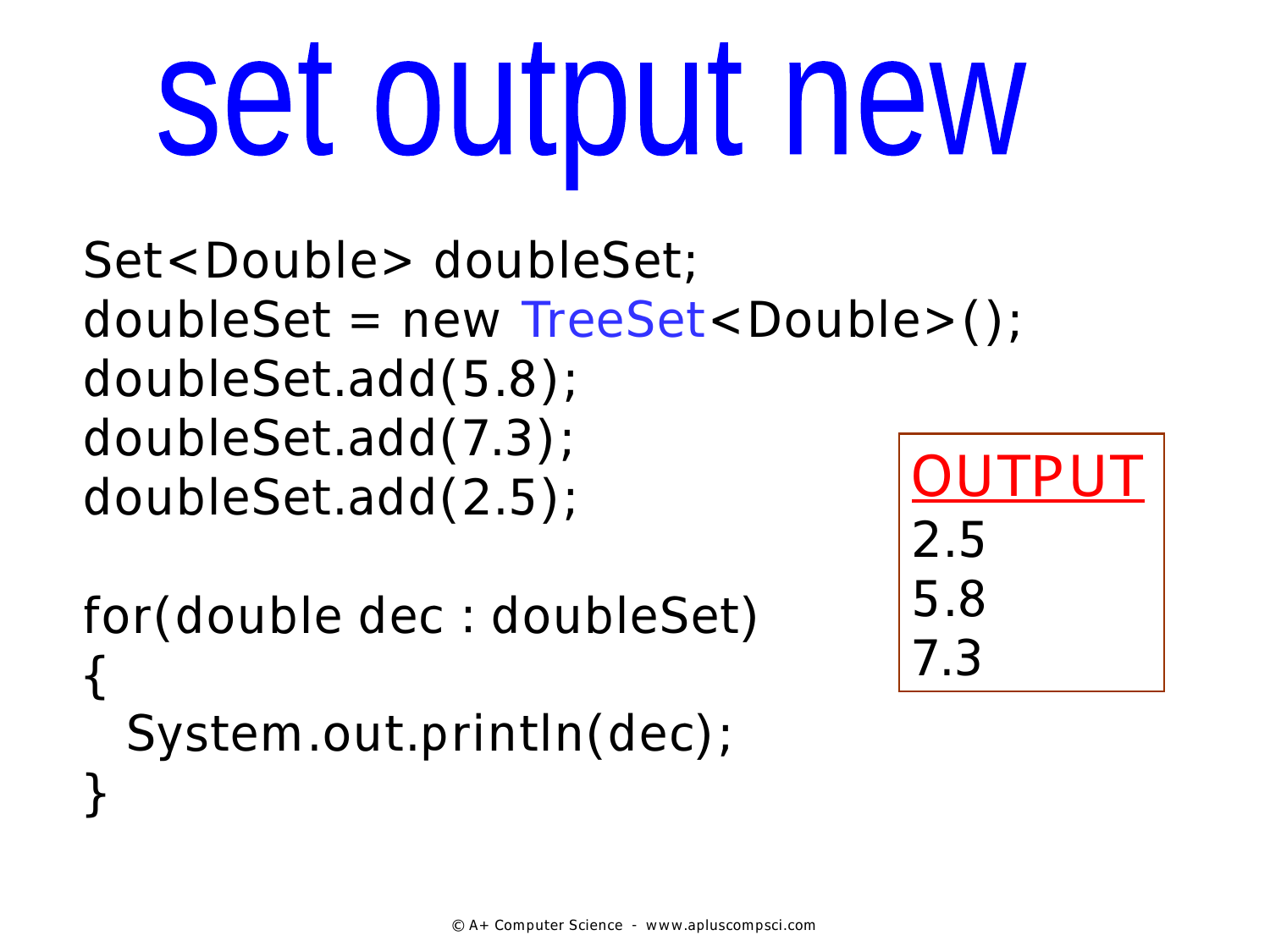

set output new
Set<Double> doubleSet;
doubleSet = new TreeSet<Double>();
doubleSet.add(5.8);
doubleSet.add(7.3);
doubleSet.add(2.5);

for(double dec : doubleSet)
{
   System.out.println(dec);
}
OUTPUT
2.5
5.8
7.3

© A+ Computer Science  -  www.apluscompsci.com